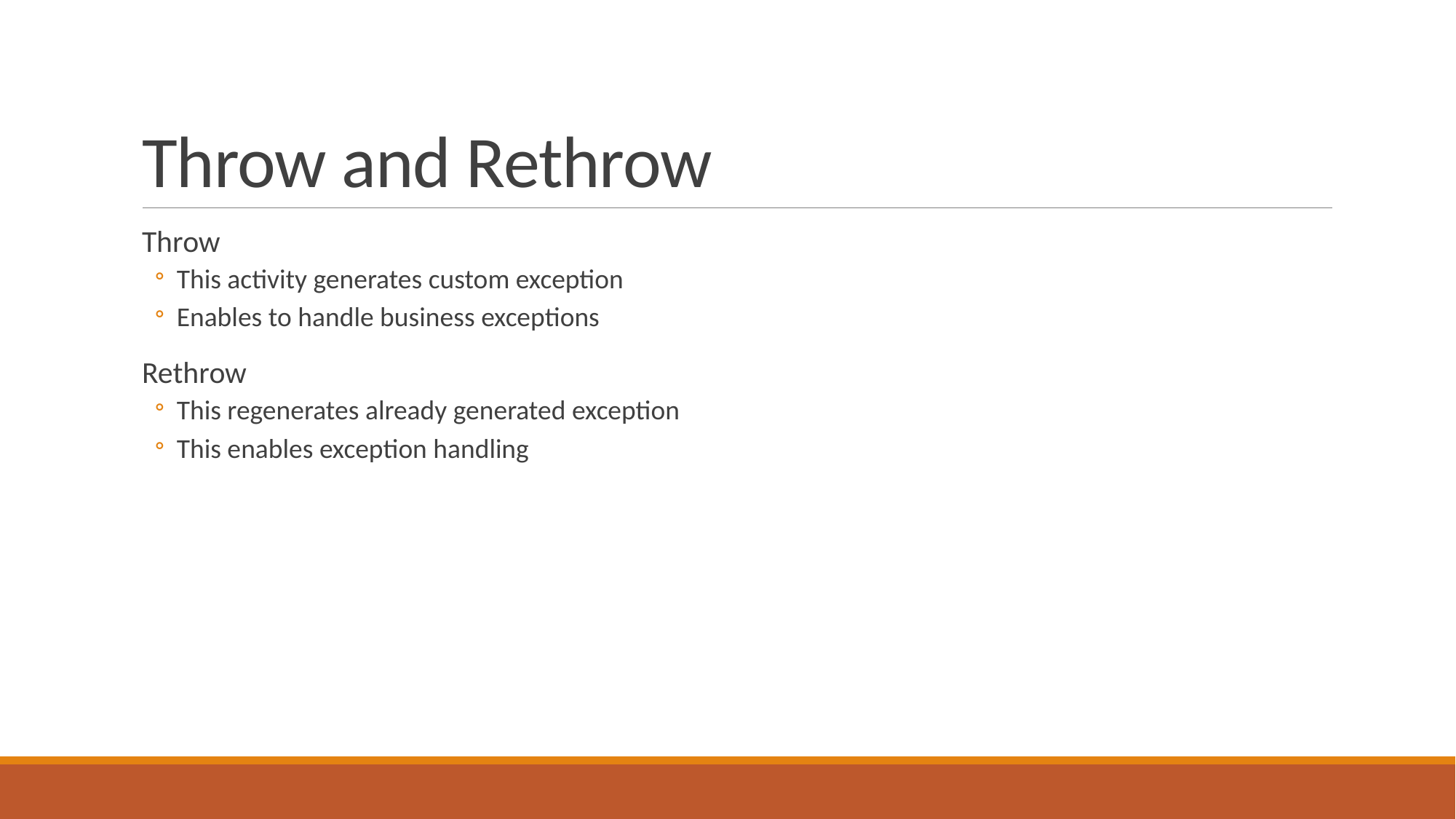

# Throw and Rethrow
Throw
This activity generates custom exception
Enables to handle business exceptions
Rethrow
This regenerates already generated exception
This enables exception handling